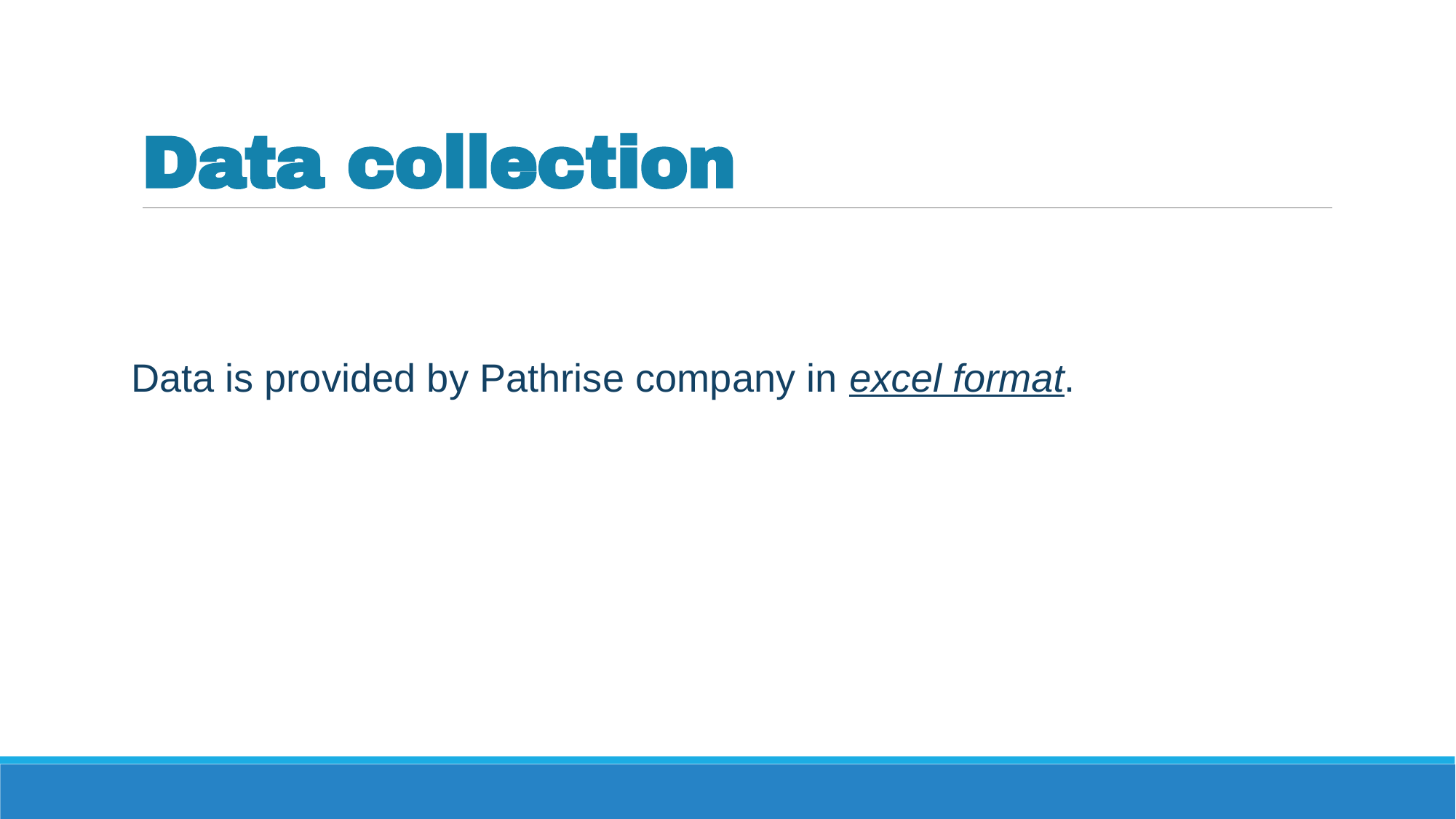

# Data collection

Data is provided by Pathrise company in excel format.